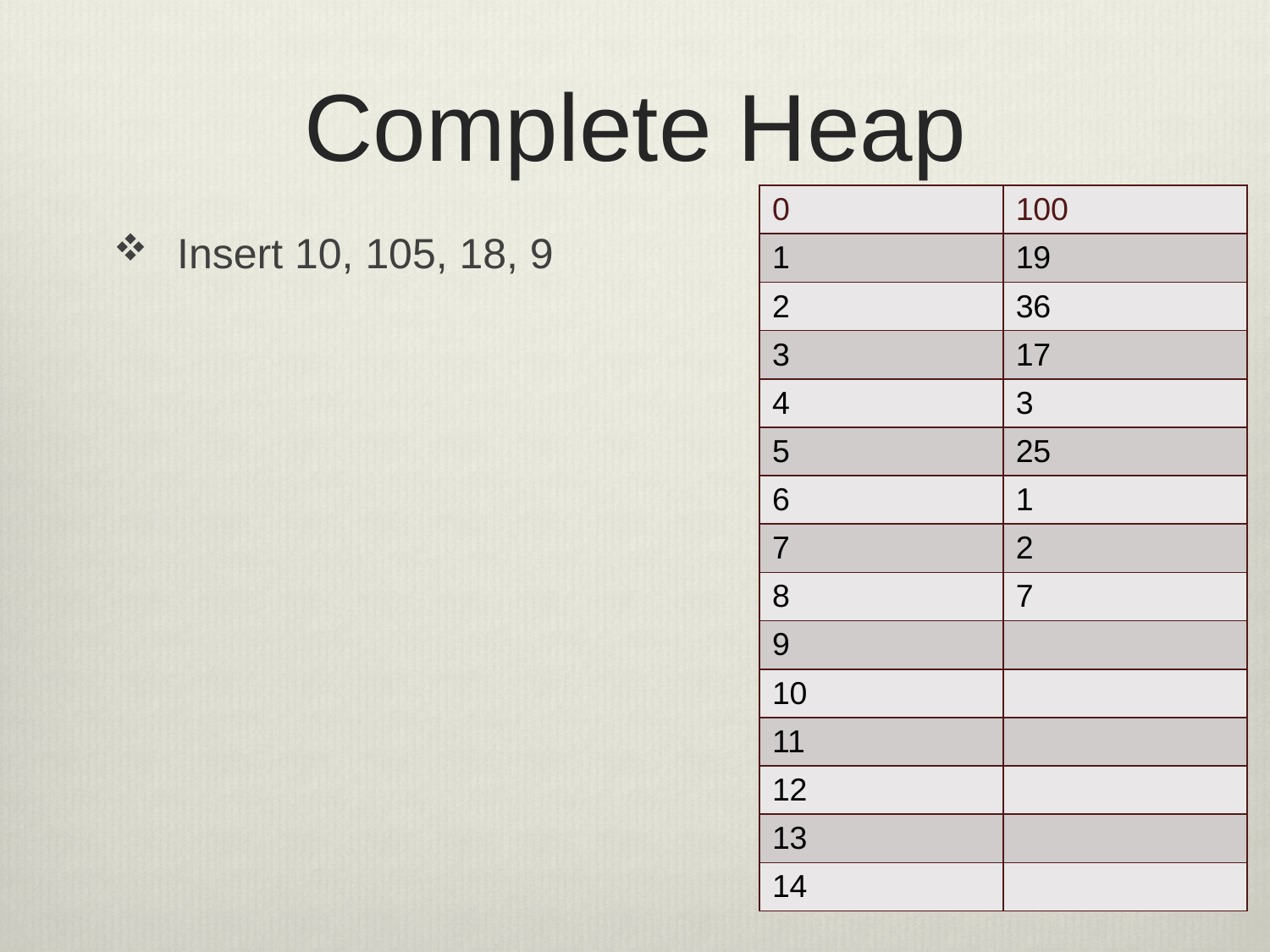

# Complete Heap
| 0 | 100 |
| --- | --- |
| 1 | 19 |
| 2 | 36 |
| 3 | 17 |
| 4 | 3 |
| 5 | 25 |
| 6 | 1 |
| 7 | 2 |
| 8 | 7 |
| 9 |  |
| 10 |  |
| 11 |  |
| 12 |  |
| 13 |  |
| 14 |  |
Insert 10, 105, 18, 9